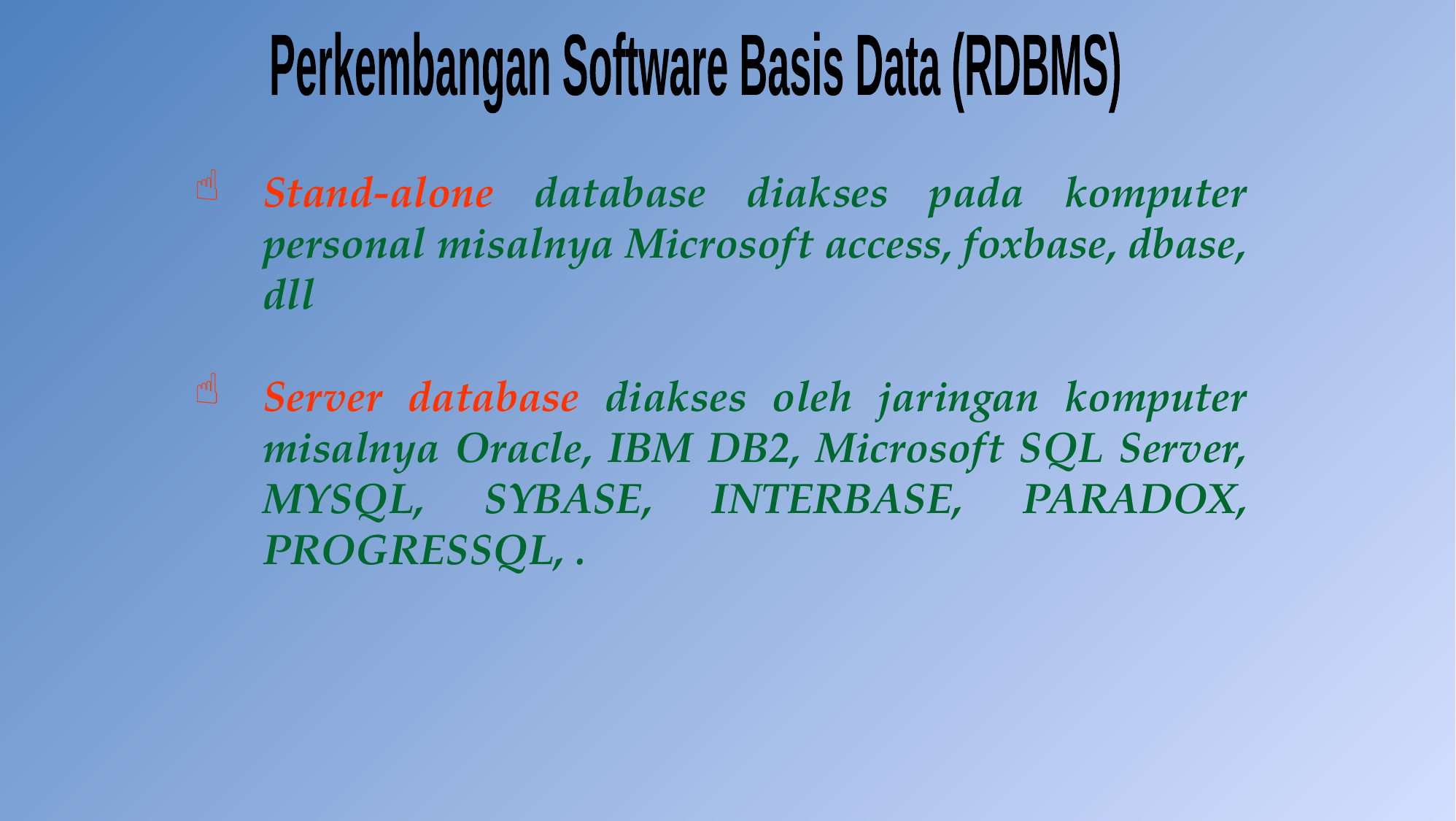

Perkembangan Software Basis Data (RDBMS)
Stand-alone database diakses pada komputer personal misalnya Microsoft access, foxbase, dbase, dll

Server database diakses oleh jaringan komputer misalnya Oracle, IBM DB2, Microsoft SQL Server, MYSQL, SYBASE, INTERBASE, PARADOX, PROGRESSQL, .